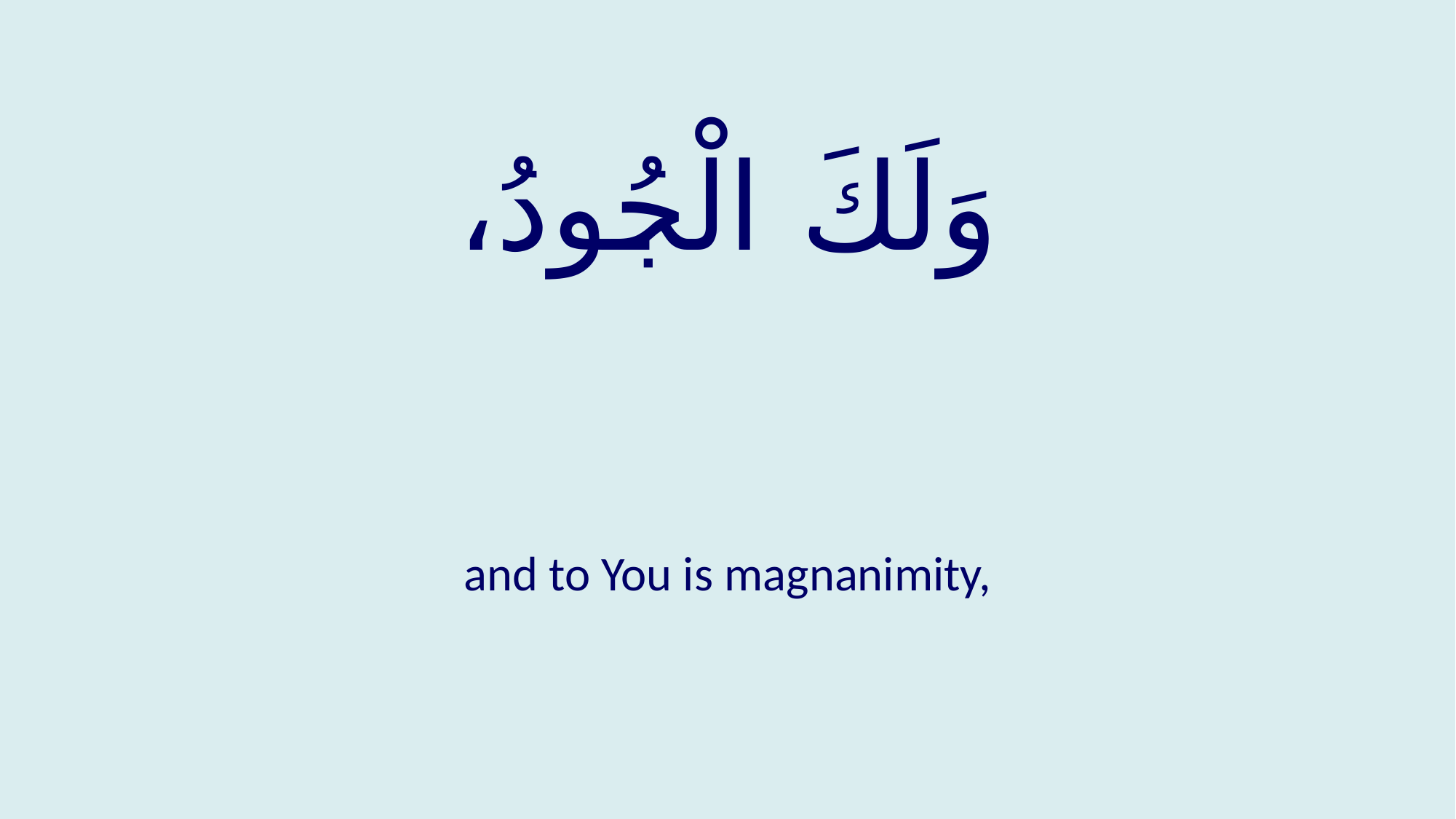

# وَلَكَ الْجُودُ،
and to You is magnanimity,